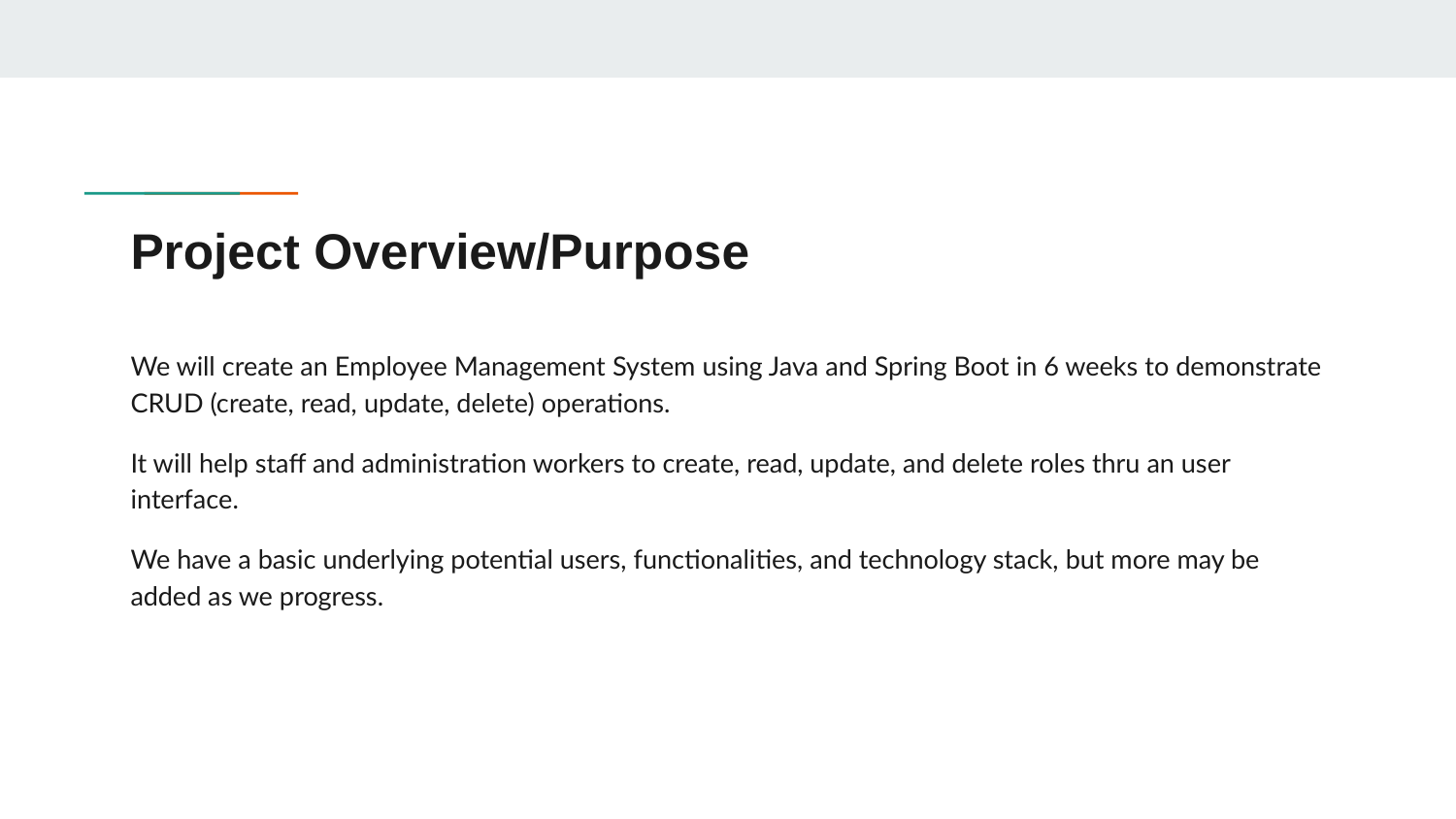

# Project Overview/Purpose

We will create an Employee Management System using Java and Spring Boot in 6 weeks to demonstrate CRUD (create, read, update, delete) operations.
It will help staff and administration workers to create, read, update, and delete roles thru an user interface.
We have a basic underlying potential users, functionalities, and technology stack, but more may be added as we progress.